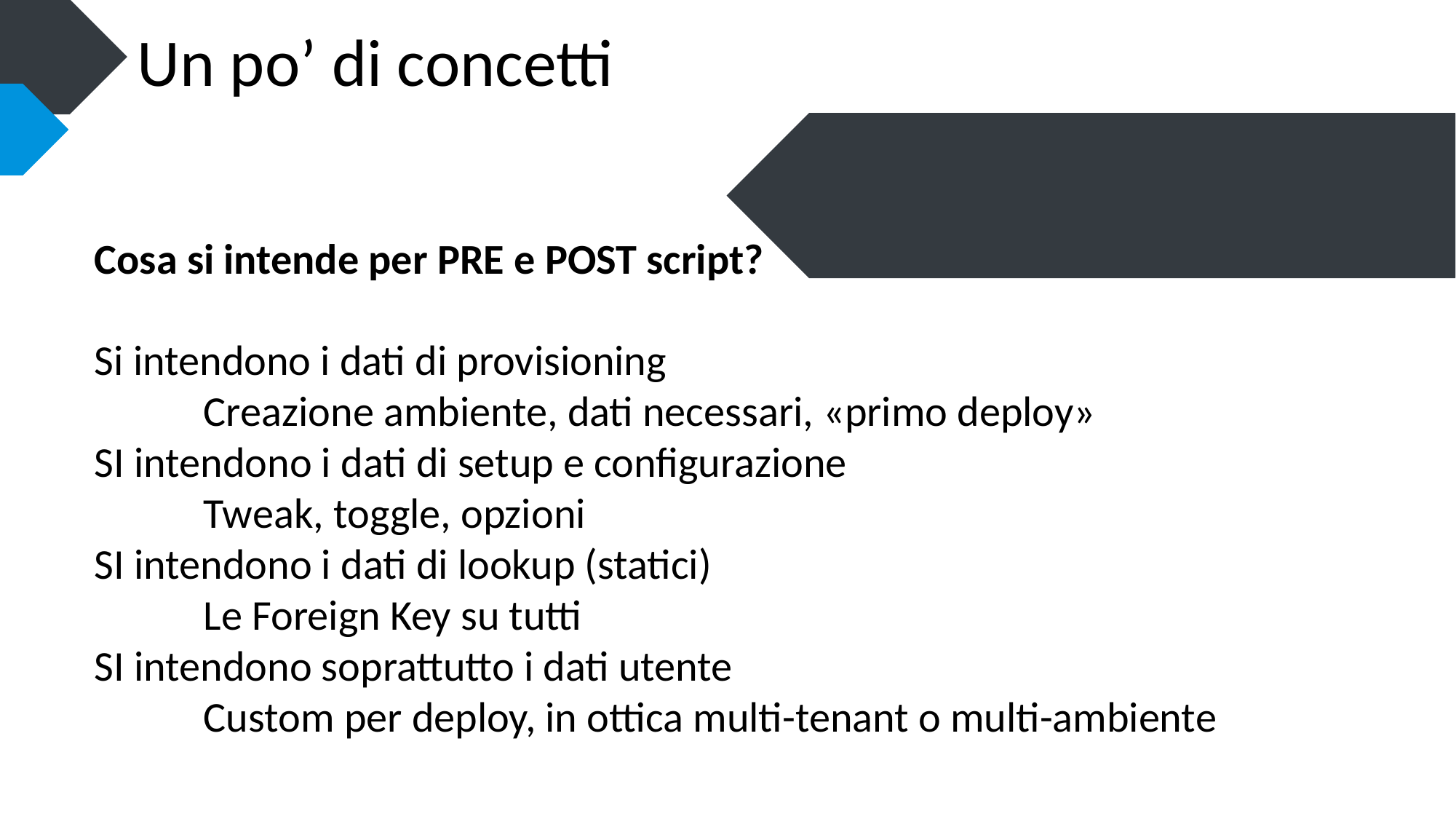

# Un po’ di concetti
Cosa si intende per PRE e POST script?

Si intendono i dati di provisioning
	Creazione ambiente, dati necessari, «primo deploy»
SI intendono i dati di setup e configurazione
	Tweak, toggle, opzioni
SI intendono i dati di lookup (statici)
	Le Foreign Key su tutti
SI intendono soprattutto i dati utente
	Custom per deploy, in ottica multi-tenant o multi-ambiente